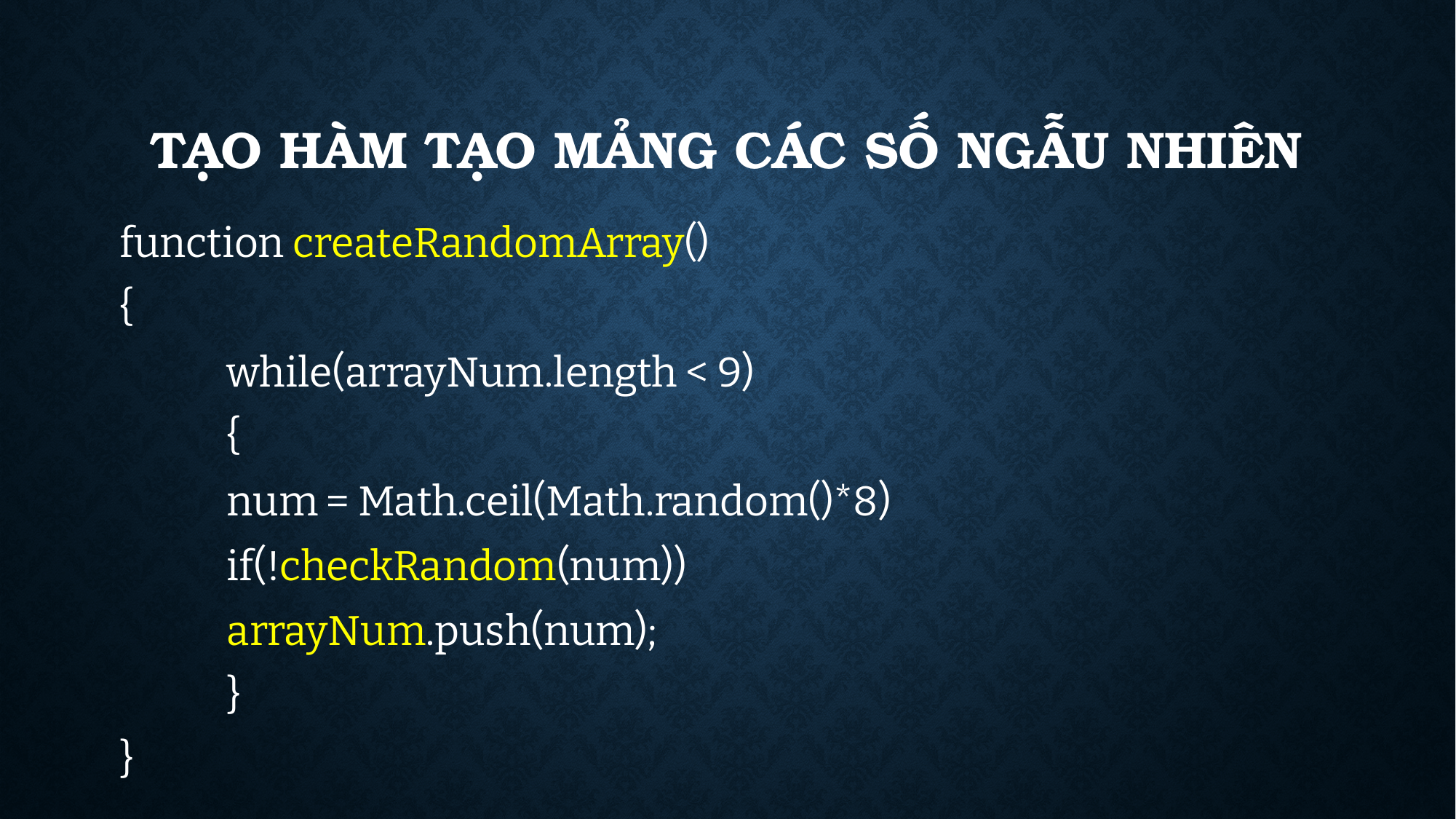

# Tạo hàm tạo Mảng các số ngẫu nhiên
function createRandomArray()
{
	while(arrayNum.length < 9)
	{
		num = Math.ceil(Math.random()*8)
		if(!checkRandom(num))
			arrayNum.push(num);
	}
}